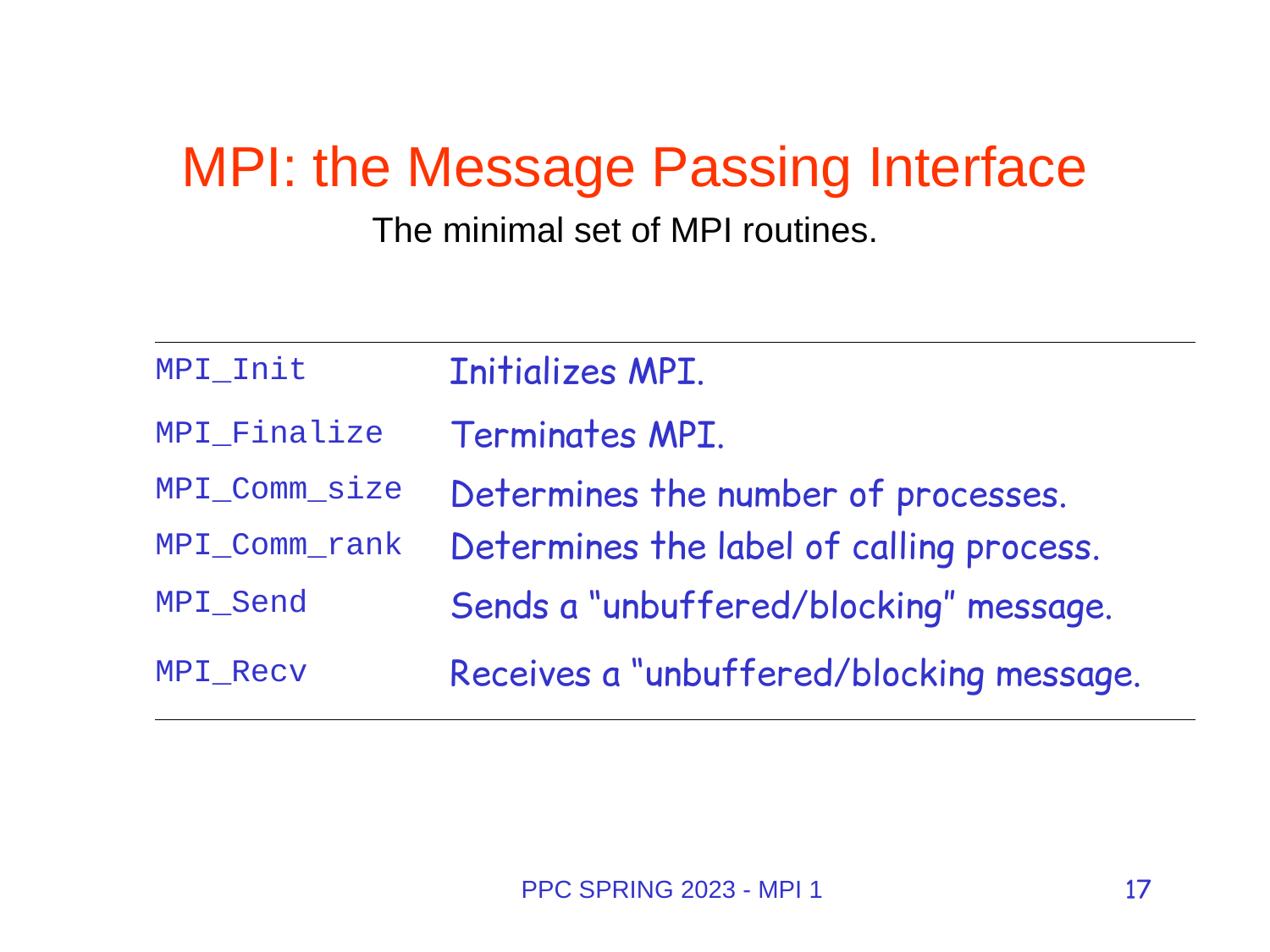

# MPI: the Message Passing Interface
The minimal set of MPI routines.
| MPI\_Init | Initializes MPI. |
| --- | --- |
| MPI\_Finalize | Terminates MPI. |
| MPI\_Comm\_size | Determines the number of processes. |
| MPI\_Comm\_rank | Determines the label of calling process. |
| MPI\_Send | Sends a “unbuffered/blocking” message. |
| MPI\_Recv | Receives a “unbuffered/blocking message. |
PPC SPRING 2023 - MPI 1
17